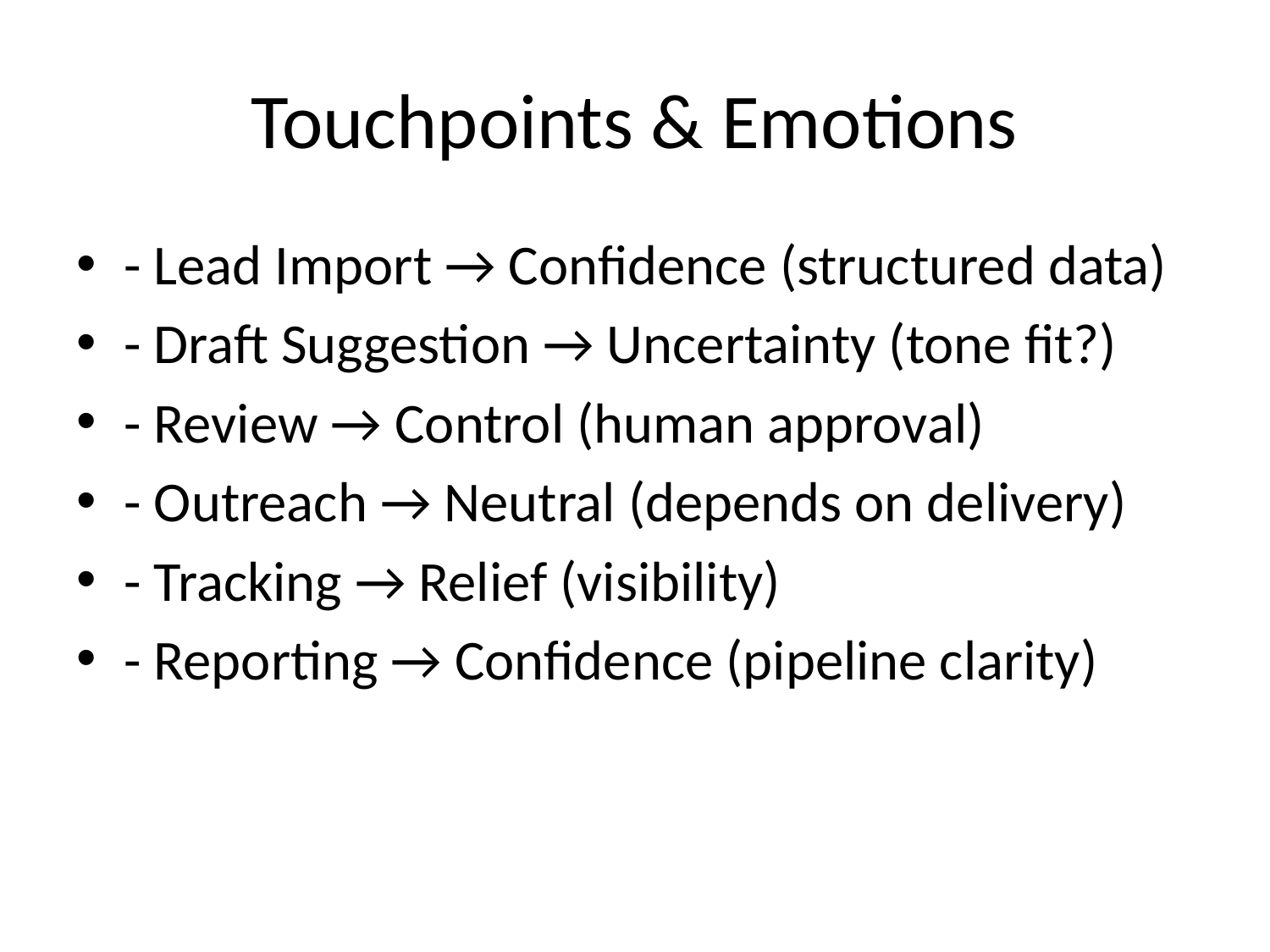

# Touchpoints & Emotions
- Lead Import → Confidence (structured data)
- Draft Suggestion → Uncertainty (tone fit?)
- Review → Control (human approval)
- Outreach → Neutral (depends on delivery)
- Tracking → Relief (visibility)
- Reporting → Confidence (pipeline clarity)